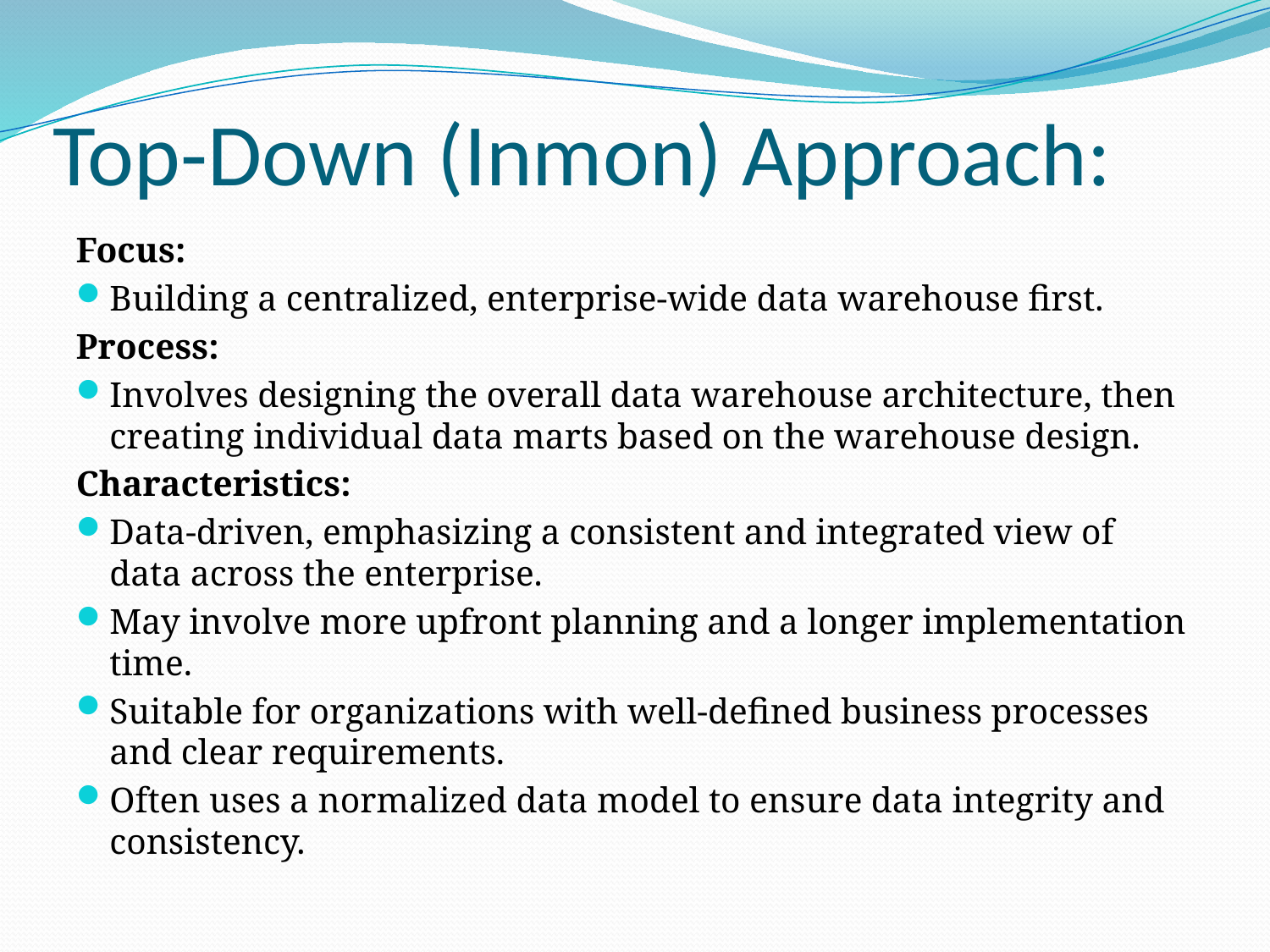

# Top-Down (Inmon) Approach:
Focus:
Building a centralized, enterprise-wide data warehouse first.
Process:
Involves designing the overall data warehouse architecture, then creating individual data marts based on the warehouse design.
Characteristics:
Data-driven, emphasizing a consistent and integrated view of data across the enterprise.
May involve more upfront planning and a longer implementation time.
Suitable for organizations with well-defined business processes and clear requirements.
Often uses a normalized data model to ensure data integrity and consistency.